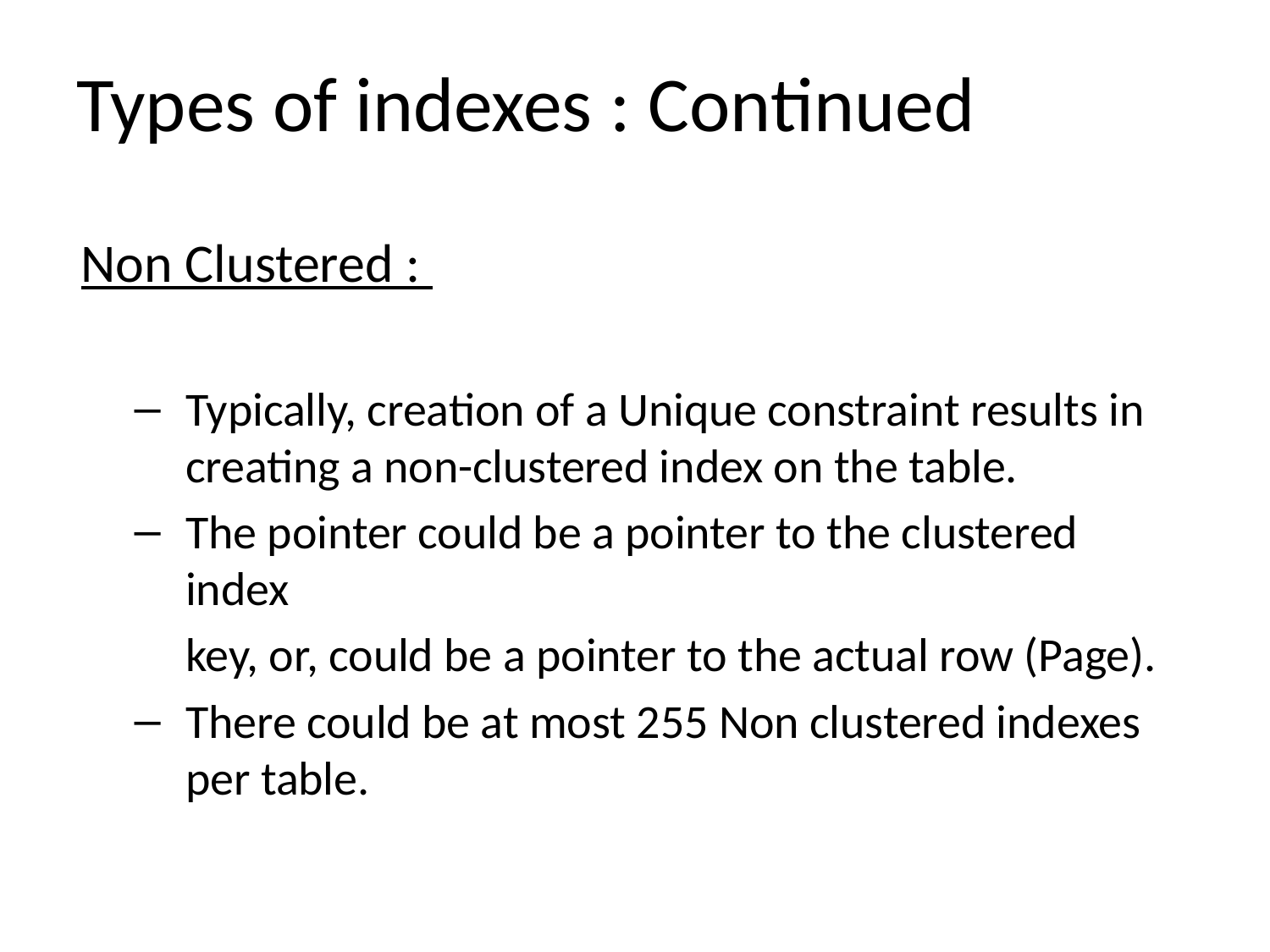

# Types of indexes : Continued
Non Clustered :

Typically, creation of a Unique constraint results in creating a non-clustered index on the table.
The pointer could be a pointer to the clustered index
	key, or, could be a pointer to the actual row (Page).
There could be at most 255 Non clustered indexes per table.